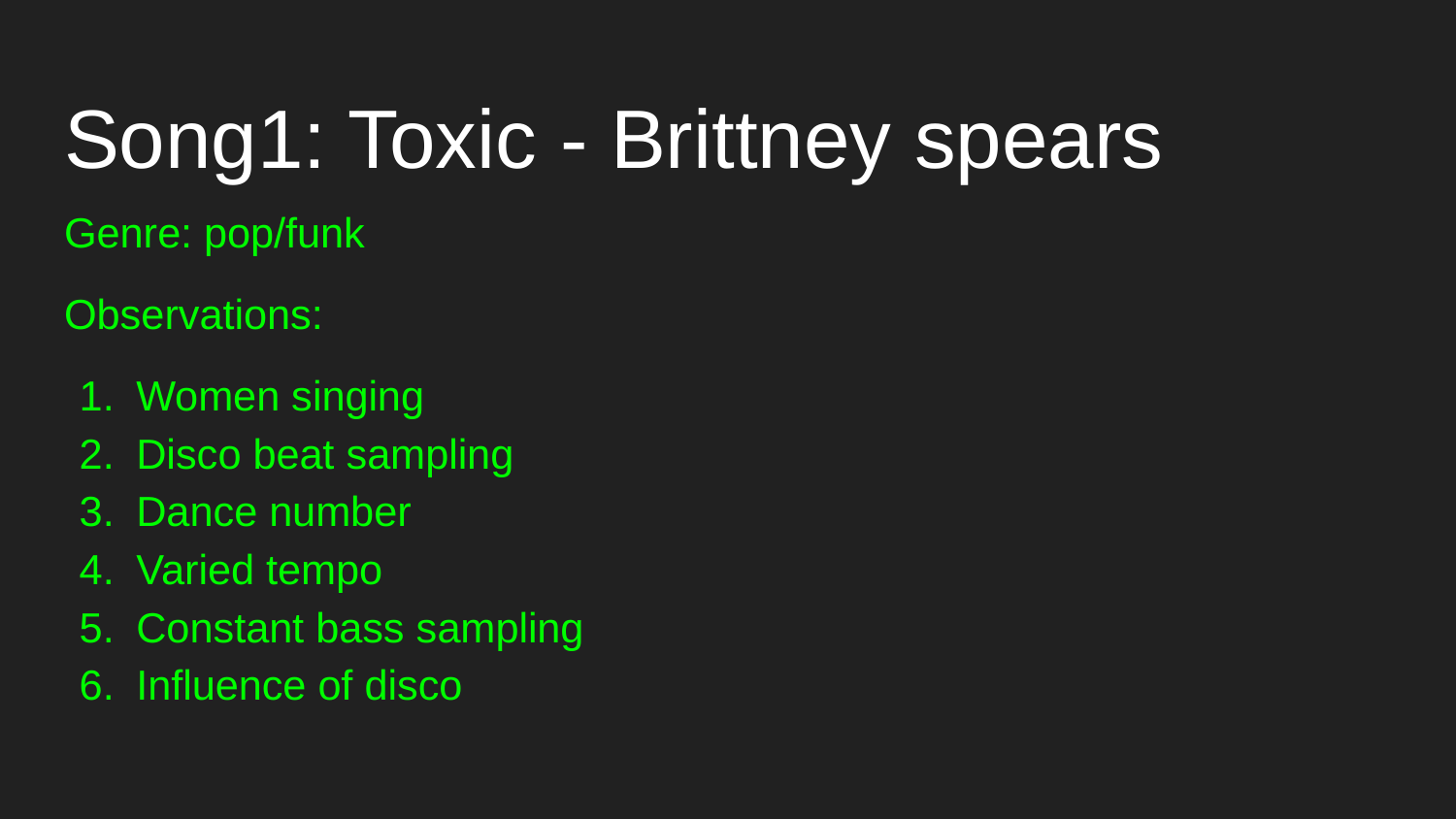

# Song1: Toxic - Brittney spears
Genre: pop/funk
Observations:
Women singing
Disco beat sampling
Dance number
Varied tempo
Constant bass sampling
Influence of disco